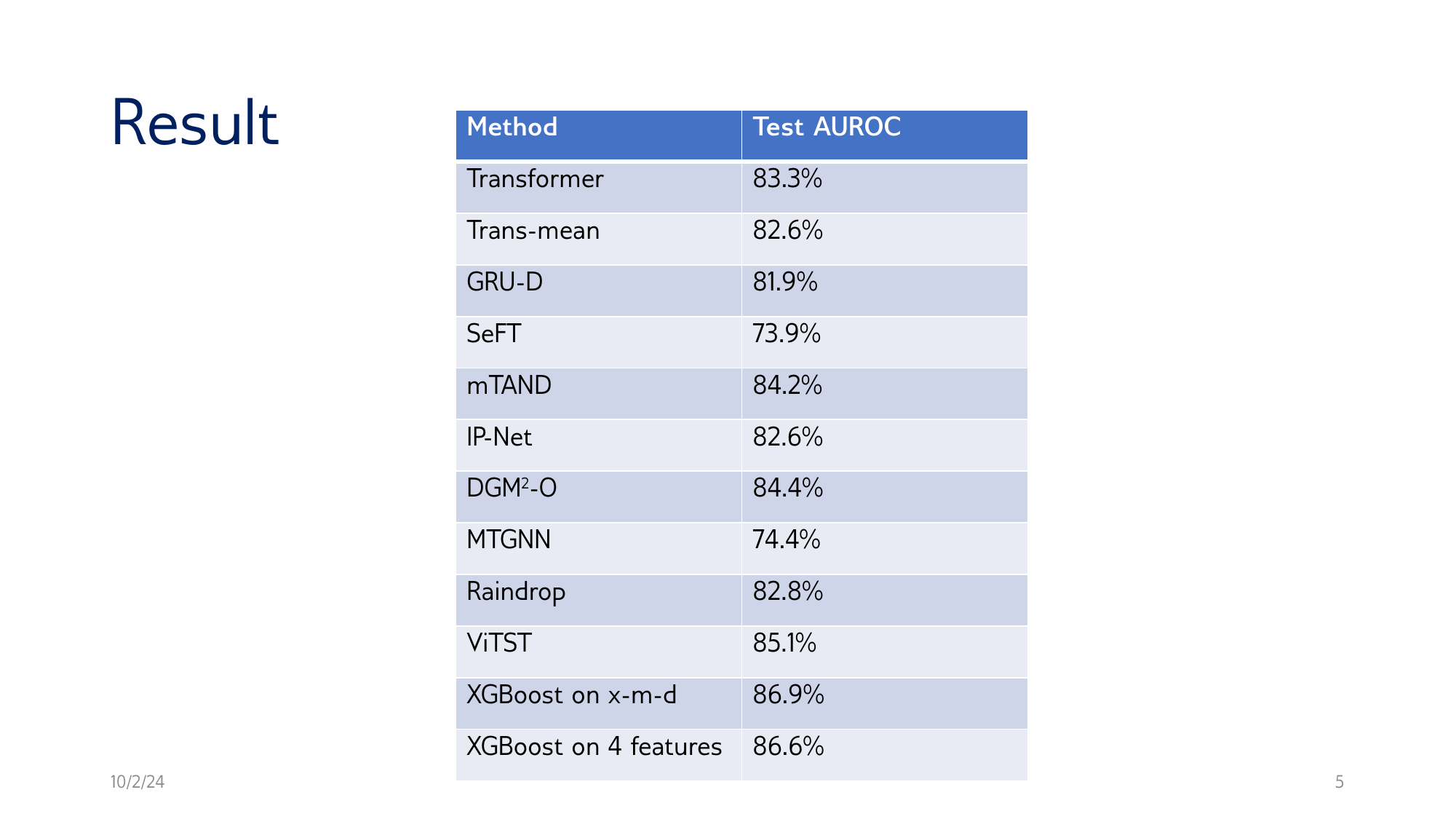

# Result
| Method | Test AUROC |
| --- | --- |
| Transformer | 83.3% |
| Trans-mean | 82.6% |
| GRU-D | 81.9% |
| SeFT | 73.9% |
| mTAND | 84.2% |
| IP-Net | 82.6% |
| DGM2-O | 84.4% |
| MTGNN | 74.4% |
| Raindrop | 82.8% |
| ViTST | 85.1% |
| XGBoost on x-m-d | 86.9% |
| XGBoost on 4 features | 86.6% |
10/2/24
5